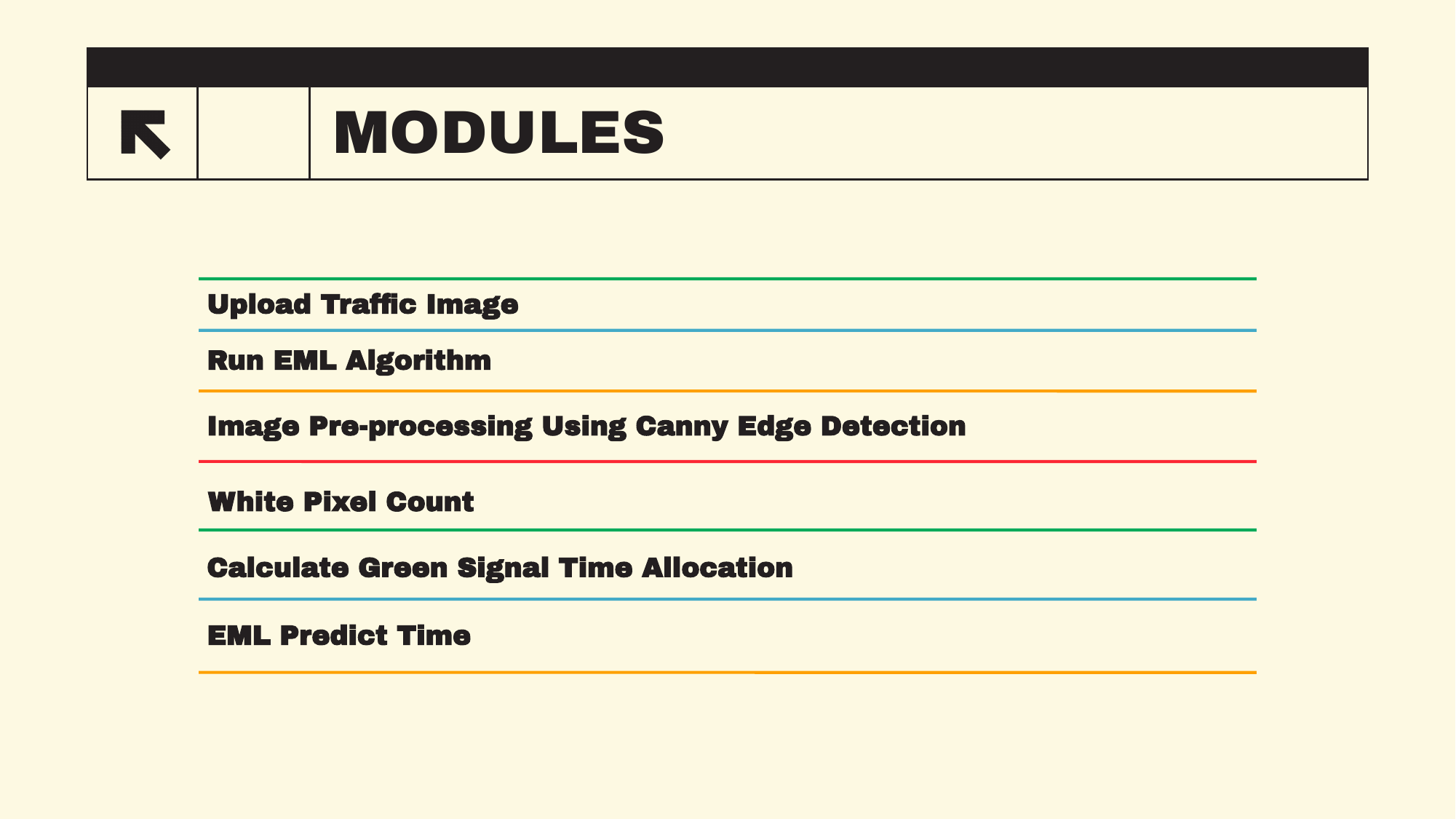

# MODULES

9

Upload Traffic Image
Run EML Algorithm
Image Pre-processing Using Canny Edge Detection

Calculate Green Signal Time Allocation
EML Predict Time

White Pixel Count